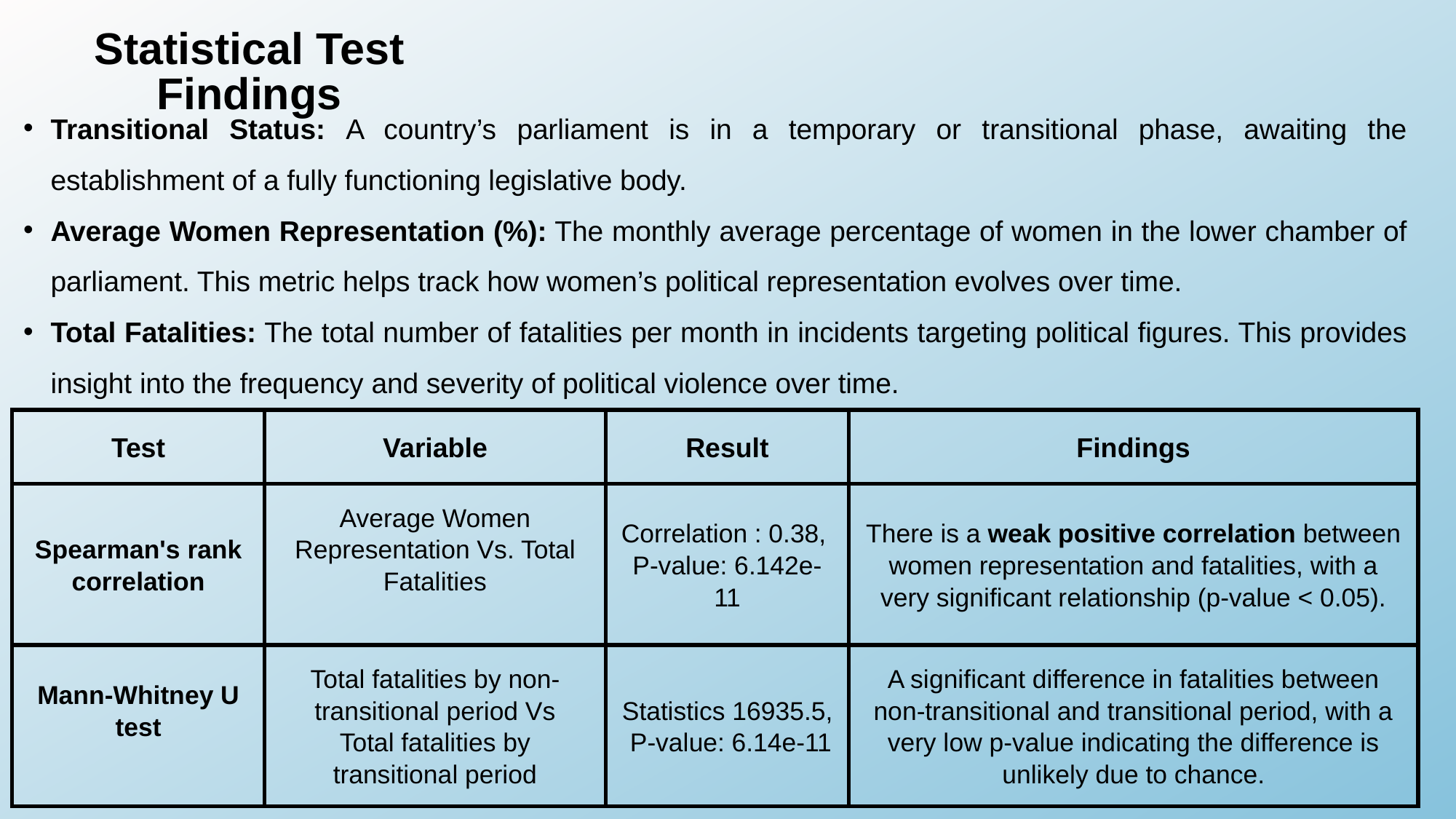

Statistical Test Findings
Transitional Status: A country’s parliament is in a temporary or transitional phase, awaiting the establishment of a fully functioning legislative body.
Average Women Representation (%): The monthly average percentage of women in the lower chamber of parliament. This metric helps track how women’s political representation evolves over time.
Total Fatalities: The total number of fatalities per month in incidents targeting political figures. This provides insight into the frequency and severity of political violence over time.
| Test | Variable | Result | Findings |
| --- | --- | --- | --- |
| Spearman's rank correlation | Average Women Representation Vs. Total Fatalities | Correlation : 0.38, P-value: 6.142e-11 | There is a weak positive correlation between women representation and fatalities, with a very significant relationship (p-value < 0.05). |
| Mann-Whitney U test | Total fatalities by non-transitional period Vs Total fatalities by transitional period | Statistics 16935.5, P-value: 6.14e-11 | A significant difference in fatalities between non-transitional and transitional period, with a very low p-value indicating the difference is unlikely due to chance. |
42